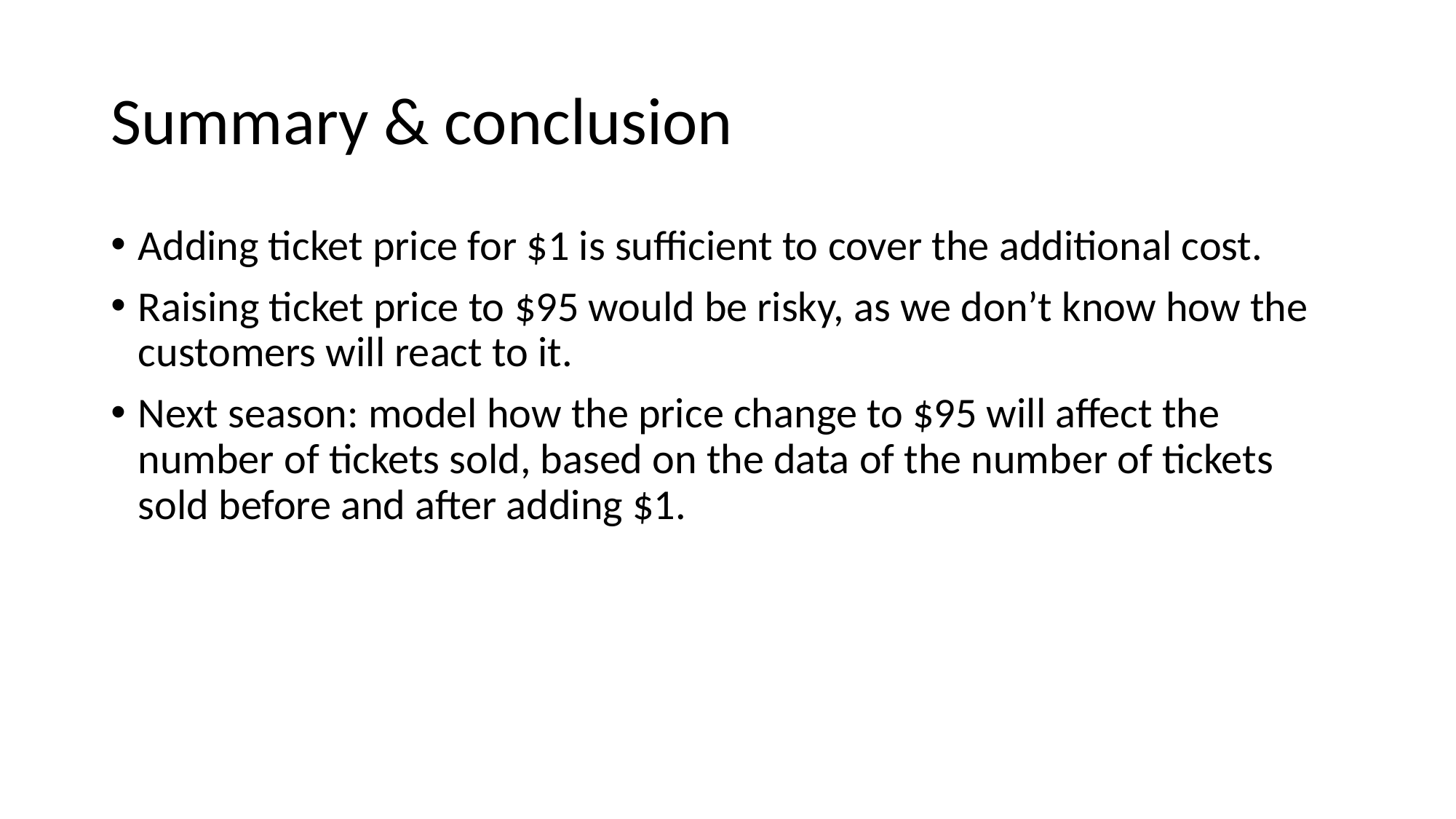

# Summary & conclusion
Adding ticket price for $1 is sufficient to cover the additional cost.
Raising ticket price to $95 would be risky, as we don’t know how the customers will react to it.
Next season: model how the price change to $95 will affect the number of tickets sold, based on the data of the number of tickets sold before and after adding $1.